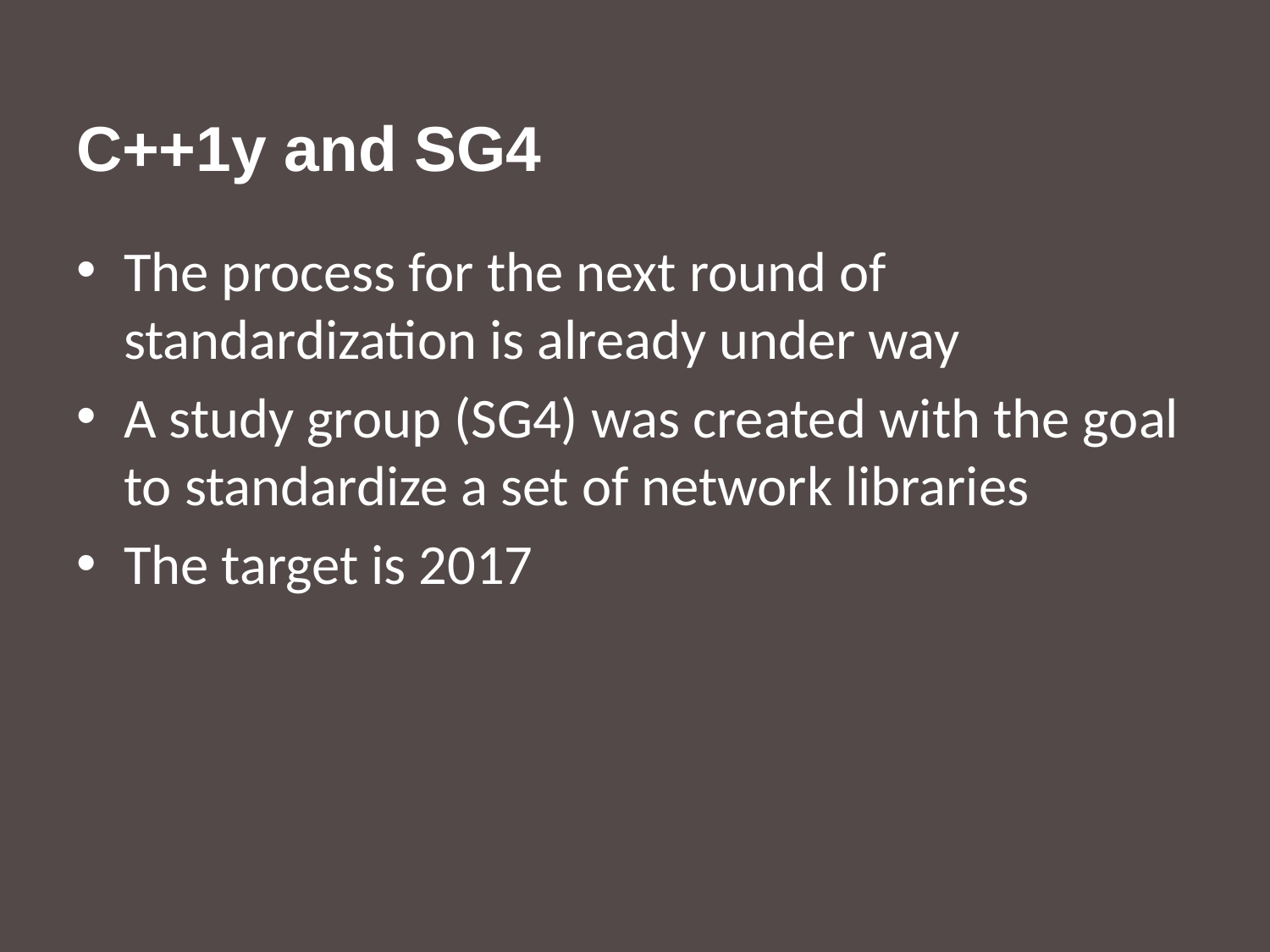

# C++1y and SG4
The process for the next round of standardization is already under way
A study group (SG4) was created with the goal to standardize a set of network libraries
The target is 2017